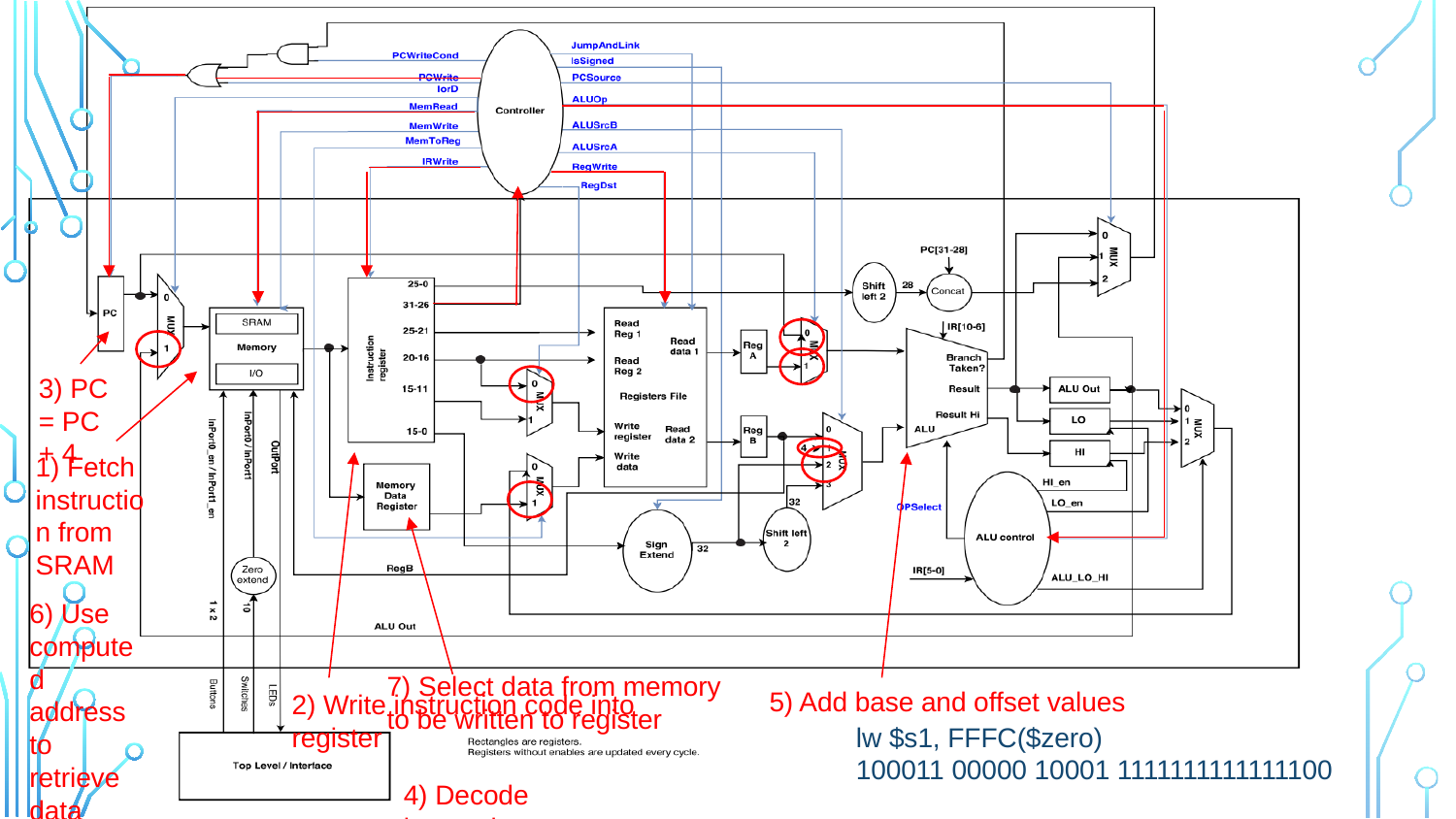

#

3) PC = PC + 4

1) Fetch instruction from SRAM

6) Use computed address to retrieve data
7) Select data from memory to be written to register
5) Add base and offset values
2) Write instruction code into register
lw $s1, FFFC($zero)
100011 00000 10001 1111111111111100
4) Decode instruction